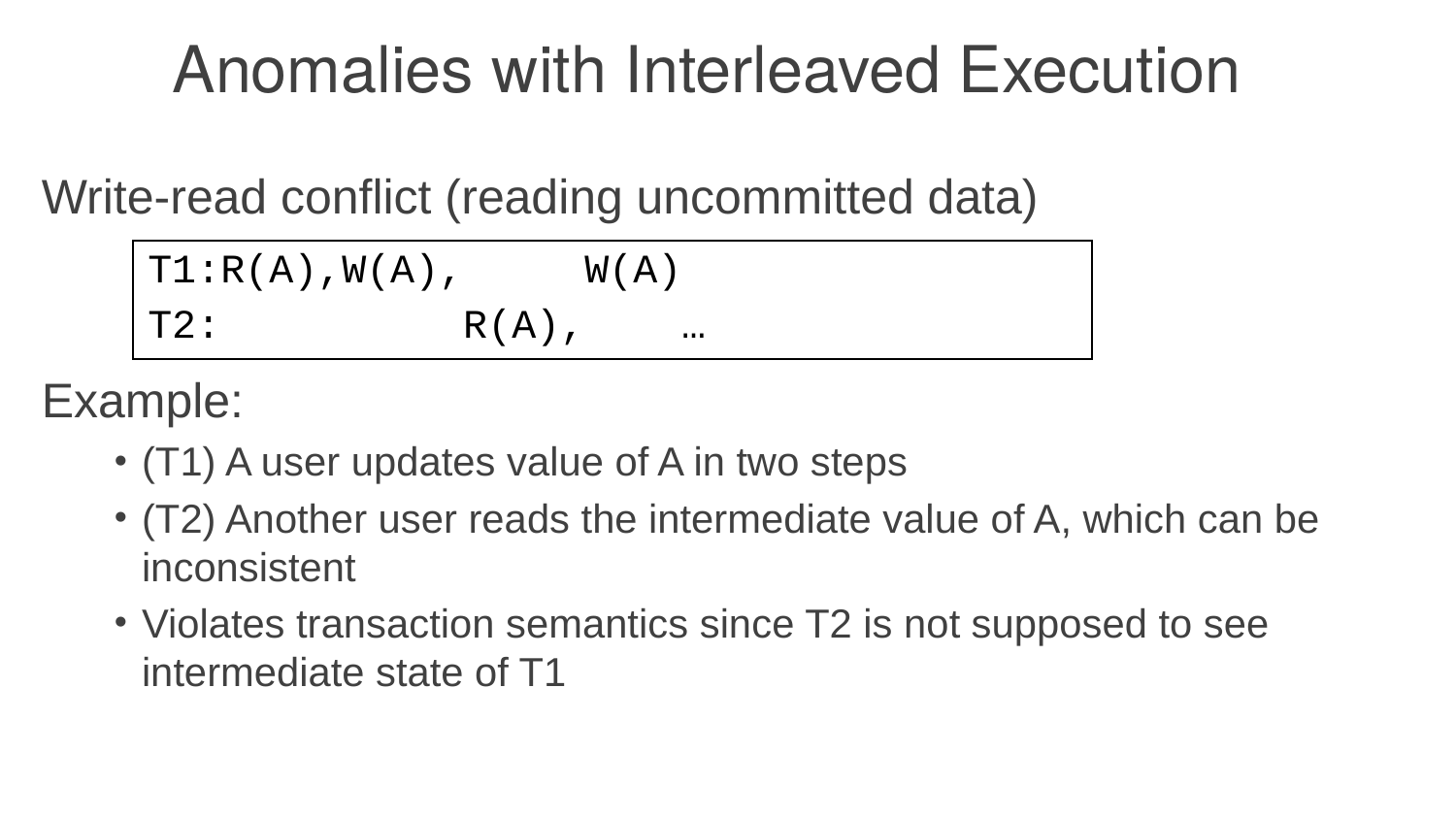

# Anomalies with Interleaved Execution
Write-read conflict (reading uncommitted data)

Example:
(T1) A user updates value of A in two steps
(T2) Another user reads the intermediate value of A, which can be inconsistent
Violates transaction semantics since T2 is not supposed to see intermediate state of T1

T1:R(A),W(A),     W(A)
T2:          R(A),    …